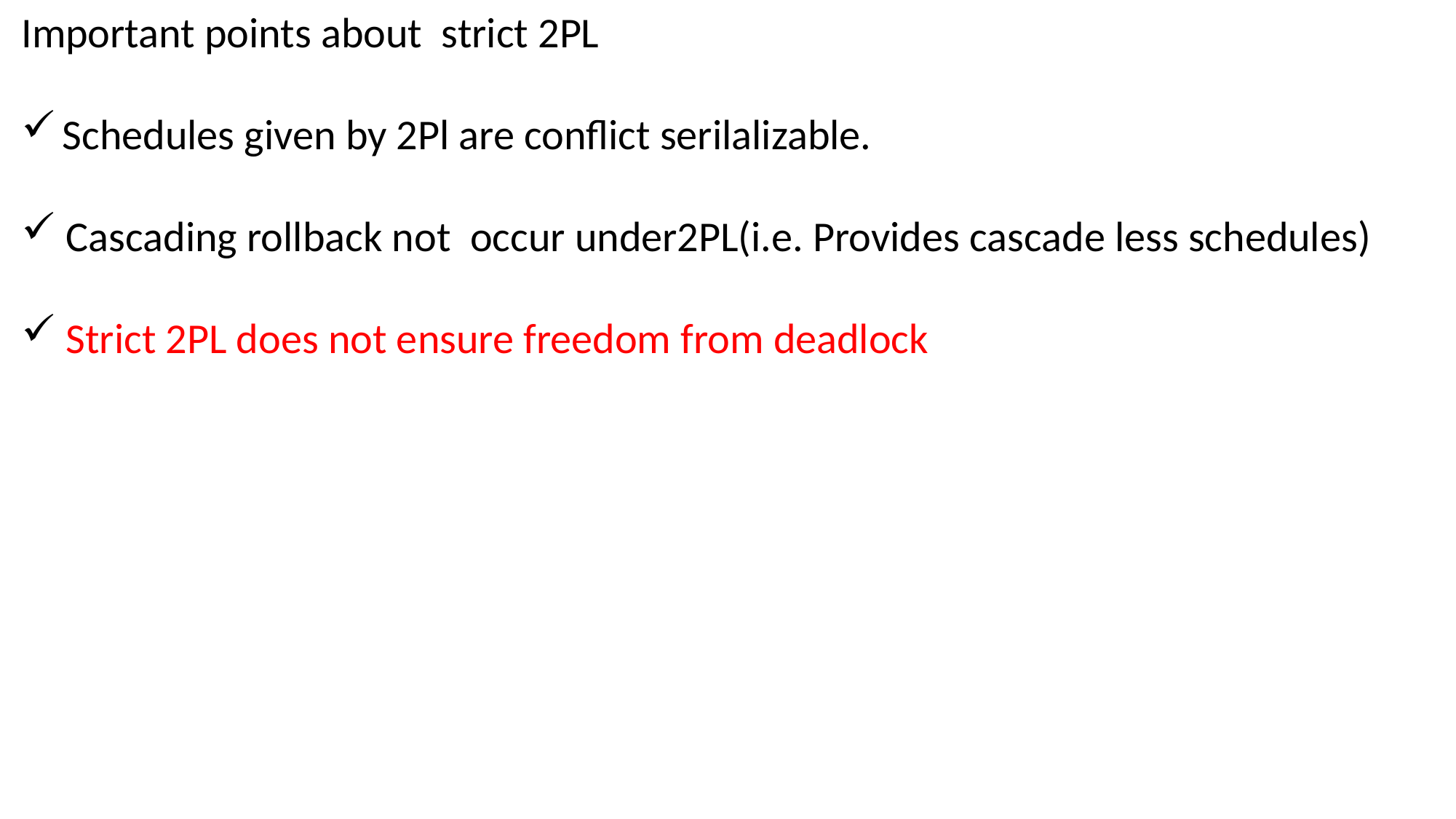

Important points about  strict 2PL

Schedules given by 2Pl are conflict serilalizable.

 Cascading rollback not  occur under2PL(i.e. Provides cascade less schedules)

 Strict 2PL does not ensure freedom from deadlock